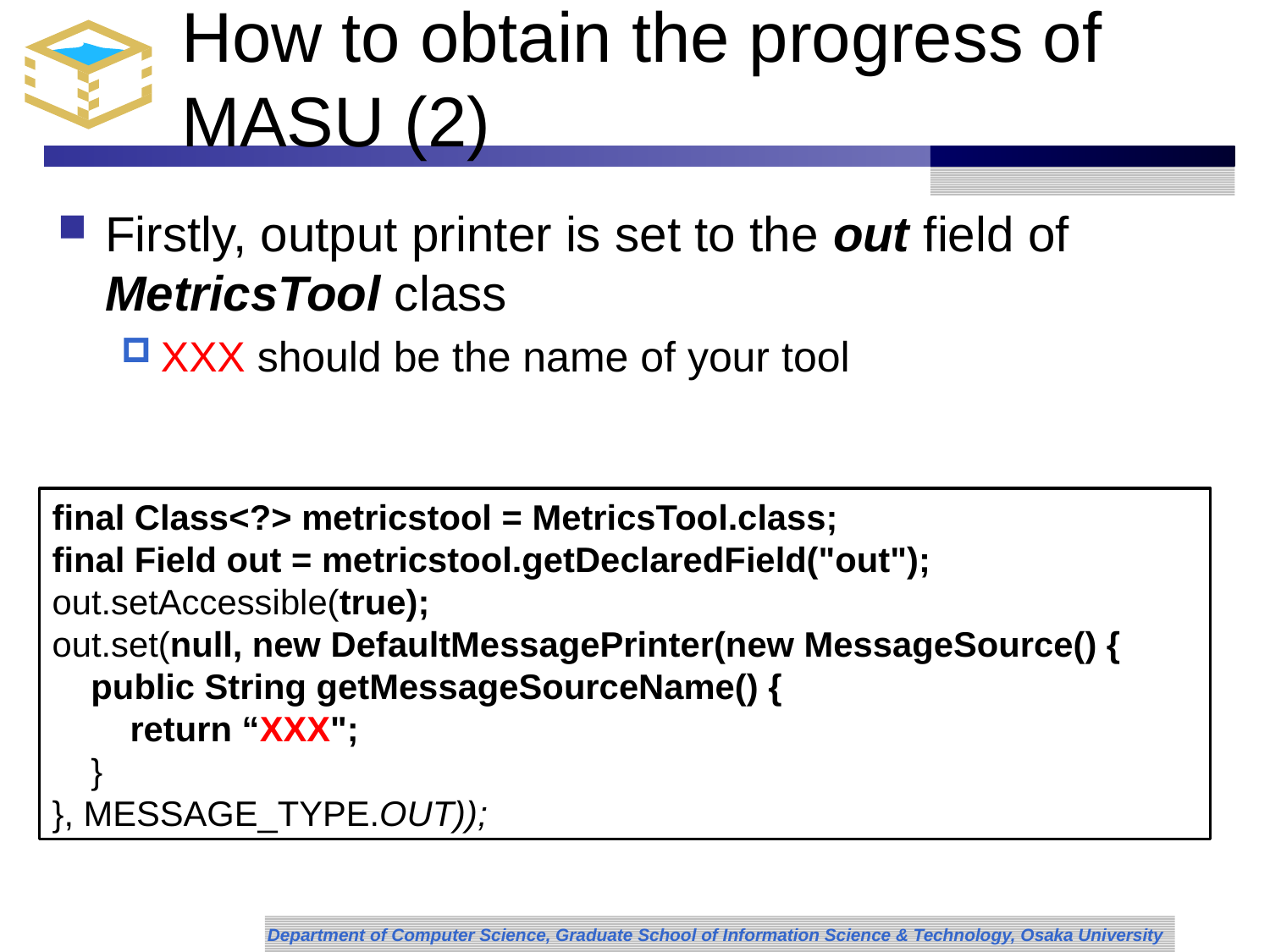

# How to obtain the progress of MASU (2)
Firstly, output printer is set to the out field of MetricsTool class
XXX should be the name of your tool
final Class<?> metricstool = MetricsTool.class;
final Field out = metricstool.getDeclaredField("out");
out.setAccessible(true);
out.set(null, new DefaultMessagePrinter(new MessageSource() {
    public String getMessageSourceName() {
        return “XXX";
    }
}, MESSAGE_TYPE.OUT));